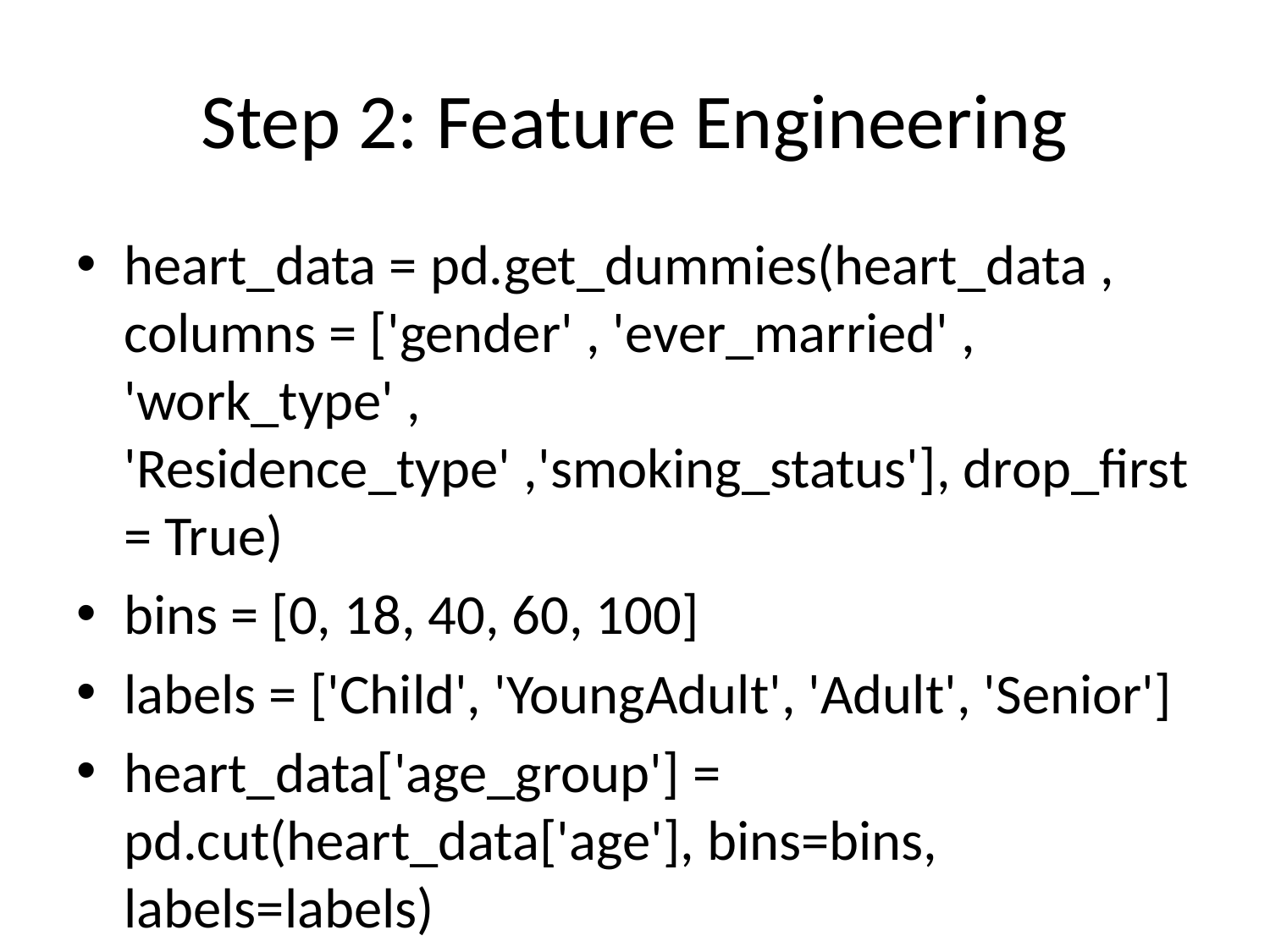

# Step 2: Feature Engineering
heart_data = pd.get_dummies(heart_data , columns = ['gender' , 'ever_married' , 'work_type' , 'Residence_type' ,'smoking_status'], drop_first = True)
bins = [0, 18, 40, 60, 100]
labels = ['Child', 'YoungAdult', 'Adult', 'Senior']
heart_data['age_group'] = pd.cut(heart_data['age'], bins=bins, labels=labels)
heart_data = pd.get_dummies(heart_data, columns=['age_group'], drop_first=True)

from sklearn.preprocessing import StandardScaler

scaler = StandardScaler()
heart_data[['age', 'avg_glucos', 'bmi']] = scaler.fit_transform(heart_data[['age', 'avg_glucose_level', 'bmi']])